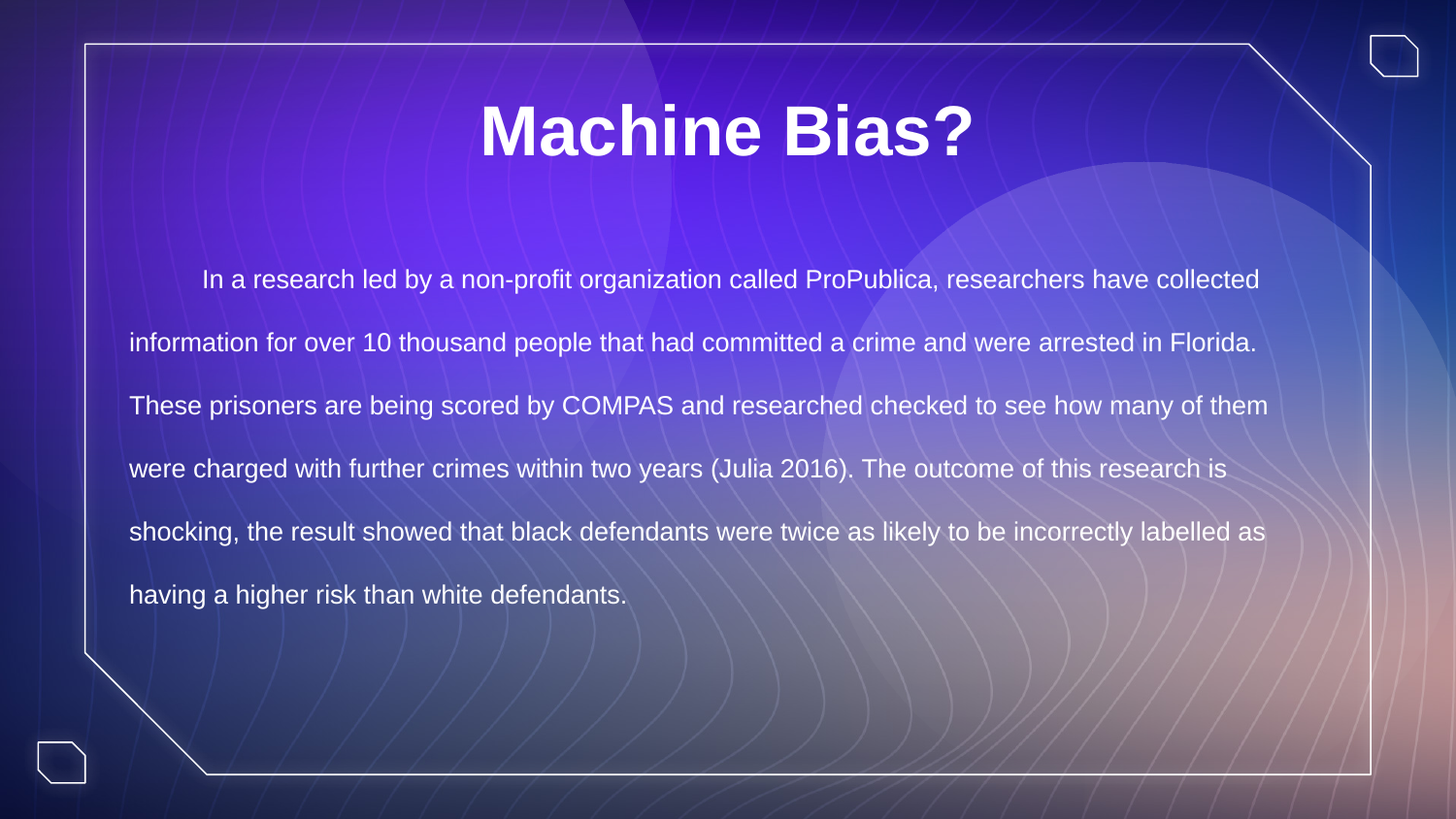

# Machine Bias?
In a research led by a non-profit organization called ProPublica, researchers have collected information for over 10 thousand people that had committed a crime and were arrested in Florida. These prisoners are being scored by COMPAS and researched checked to see how many of them were charged with further crimes within two years (Julia 2016). The outcome of this research is shocking, the result showed that black defendants were twice as likely to be incorrectly labelled as having a higher risk than white defendants.